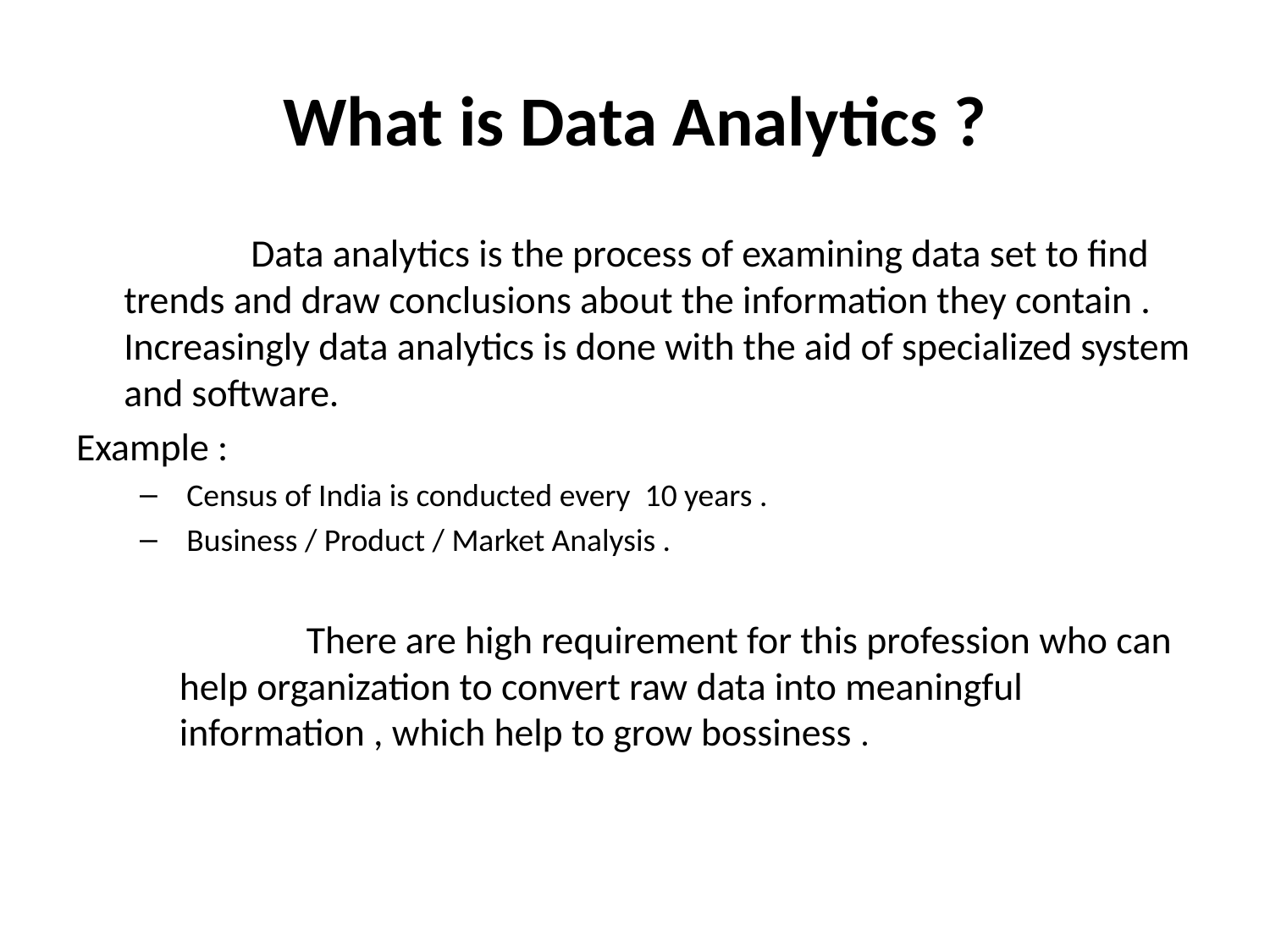

# What is Data Analytics ?
		Data analytics is the process of examining data set to find trends and draw conclusions about the information they contain . Increasingly data analytics is done with the aid of specialized system and software.
Example :
 Census of India is conducted every  10 years .
 Business / Product / Market Analysis .

		There are high requirement for this profession who can help organization to convert raw data into meaningful information , which help to grow bossiness .